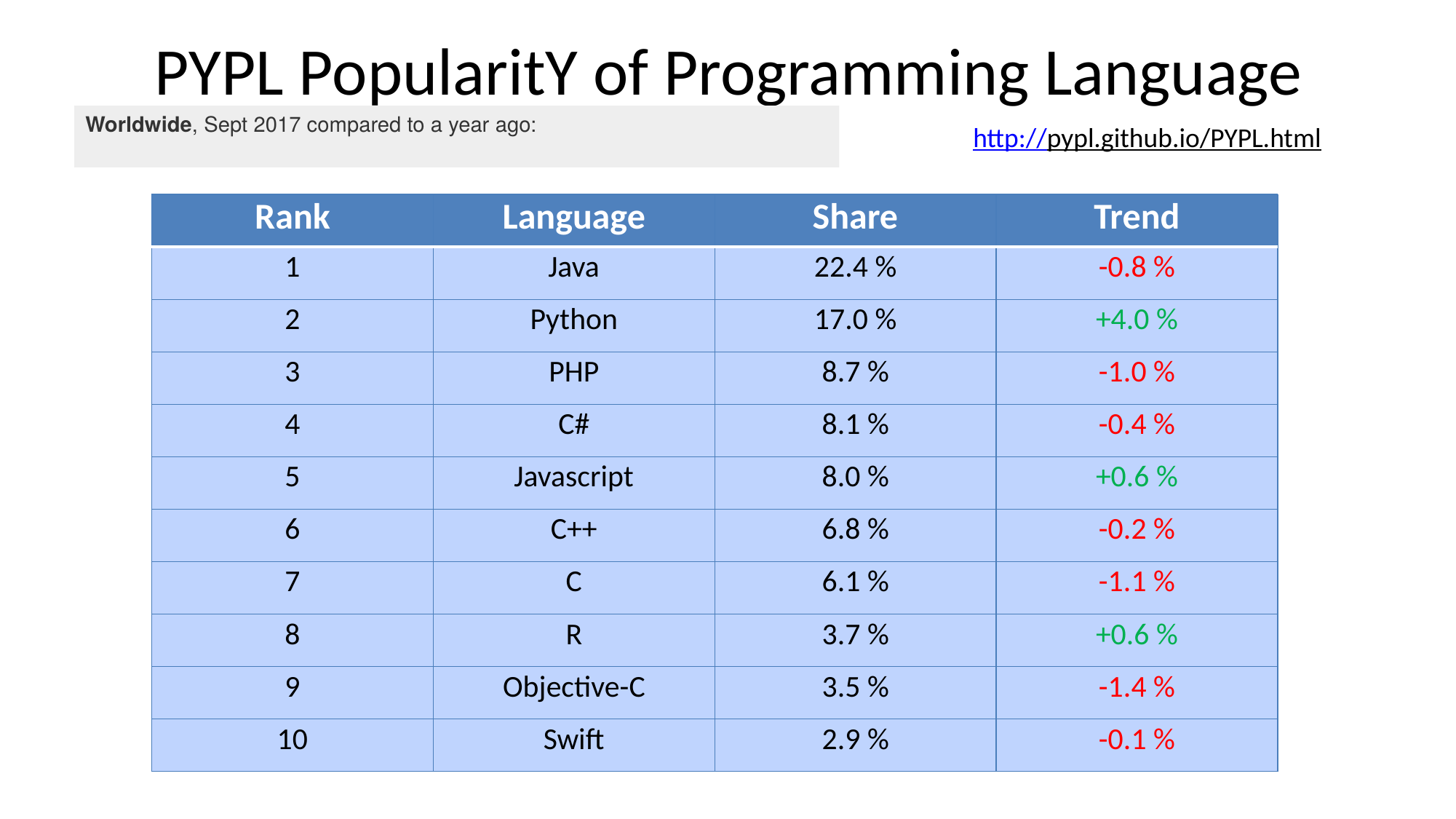

# PYPL PopularitY of Programming Language
Worldwide, Sept 2017 compared to a year ago:

http://pypl.github.io/PYPL.html
| Rank | Language | Share | Trend |
| --- | --- | --- | --- |
| 1 | Java | 22.4 % | -0.8 % |
| 2 | Python | 17.0 % | +4.0 % |
| 3 | PHP | 8.7 % | -1.0 % |
| 4 | C# | 8.1 % | -0.4 % |
| 5 | Javascript | 8.0 % | +0.6 % |
| 6 | C++ | 6.8 % | -0.2 % |
| 7 | C | 6.1 % | -1.1 % |
| 8 | R | 3.7 % | +0.6 % |
| 9 | Objective-C | 3.5 % | -1.4 % |
| 10 | Swift | 2.9 % | -0.1 % |